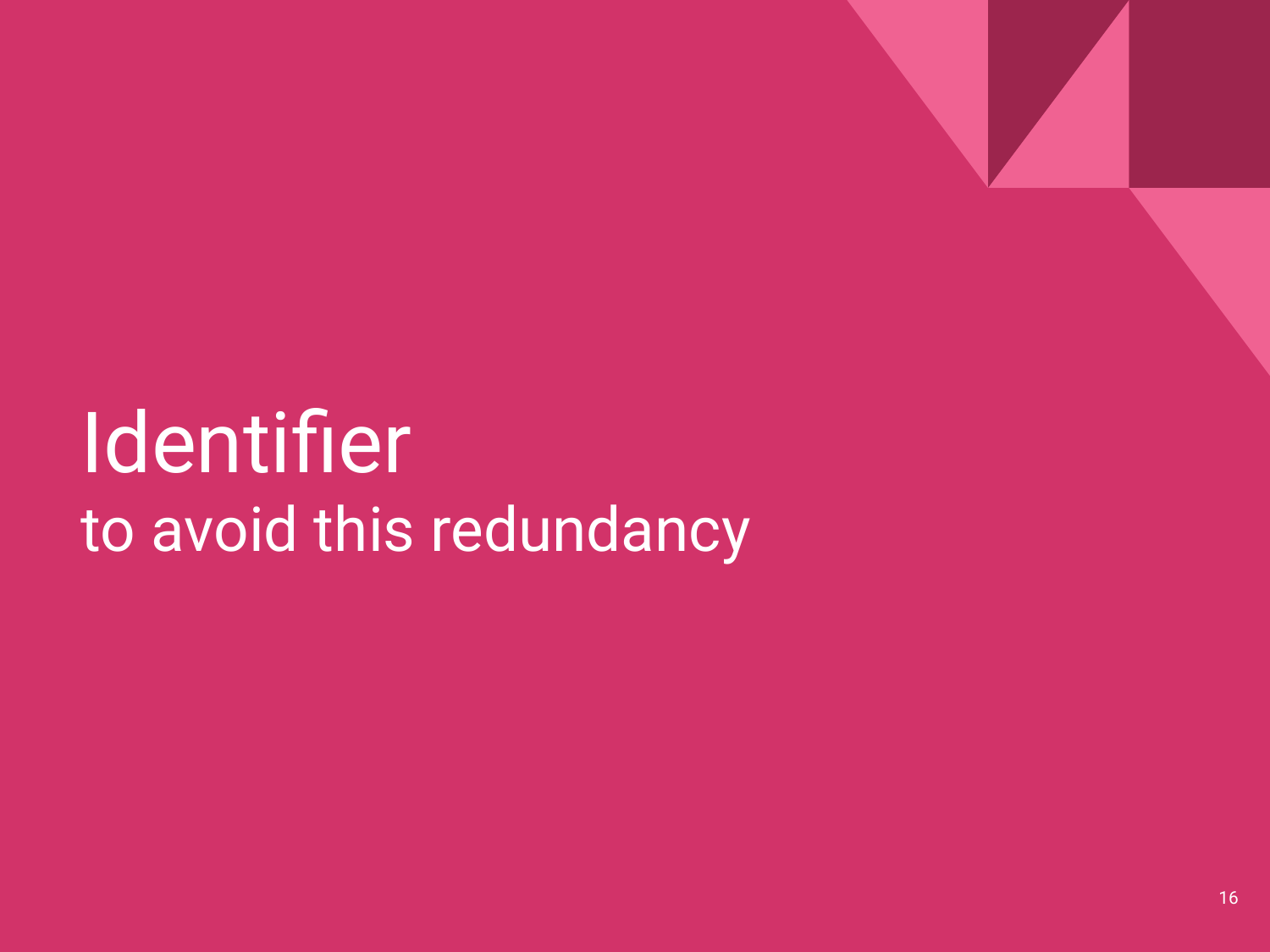

# Identifier
to avoid this redundancy
16